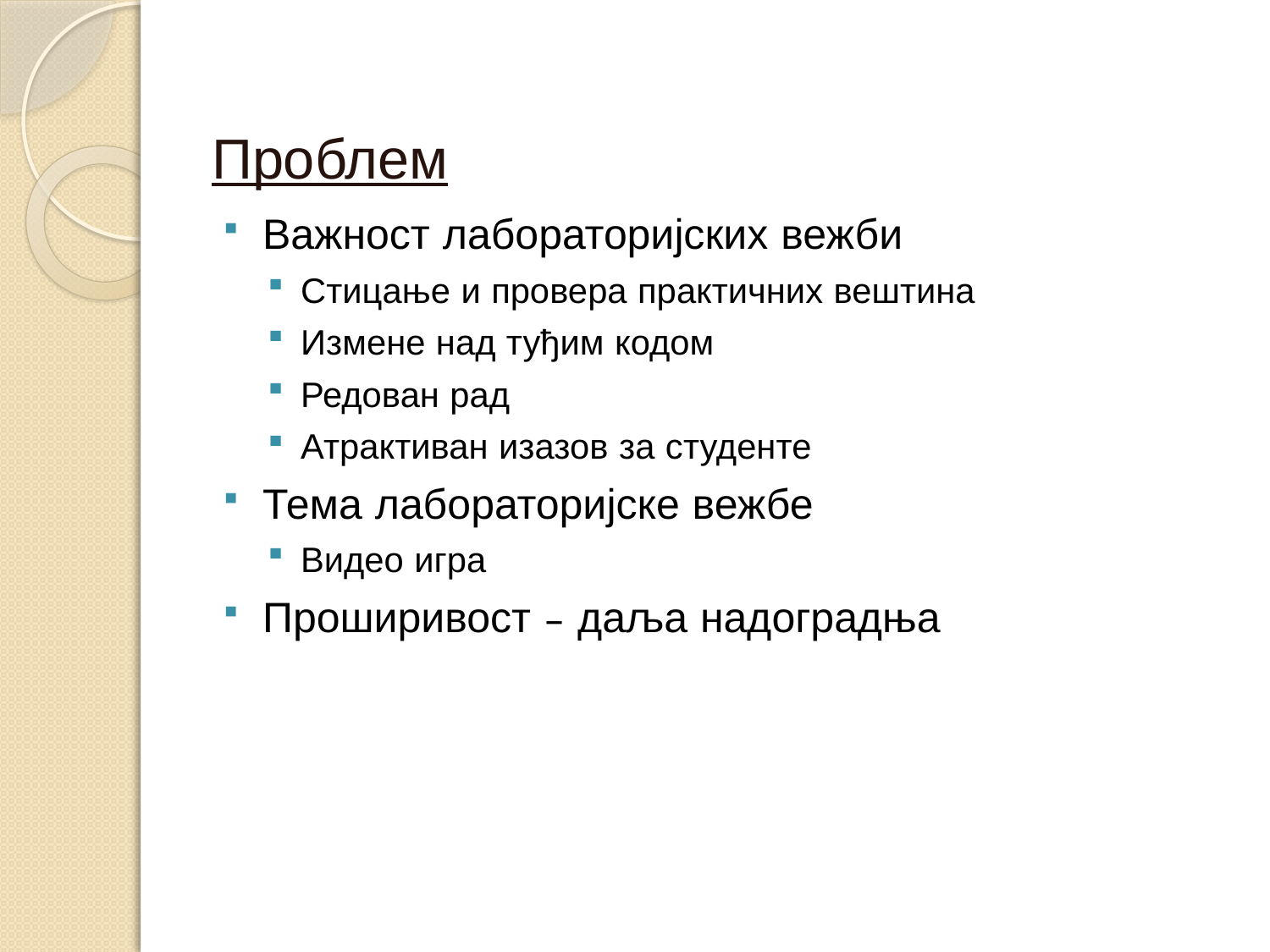

# Проблем
Важност лабораторијских вежби
Стицање и провера практичних вештина
Измене над туђим кодом
Редован рад
Атрактиван изазов за студенте
Тема лабораторијске вежбе
Видео игра
Проширивост – даља надоградња